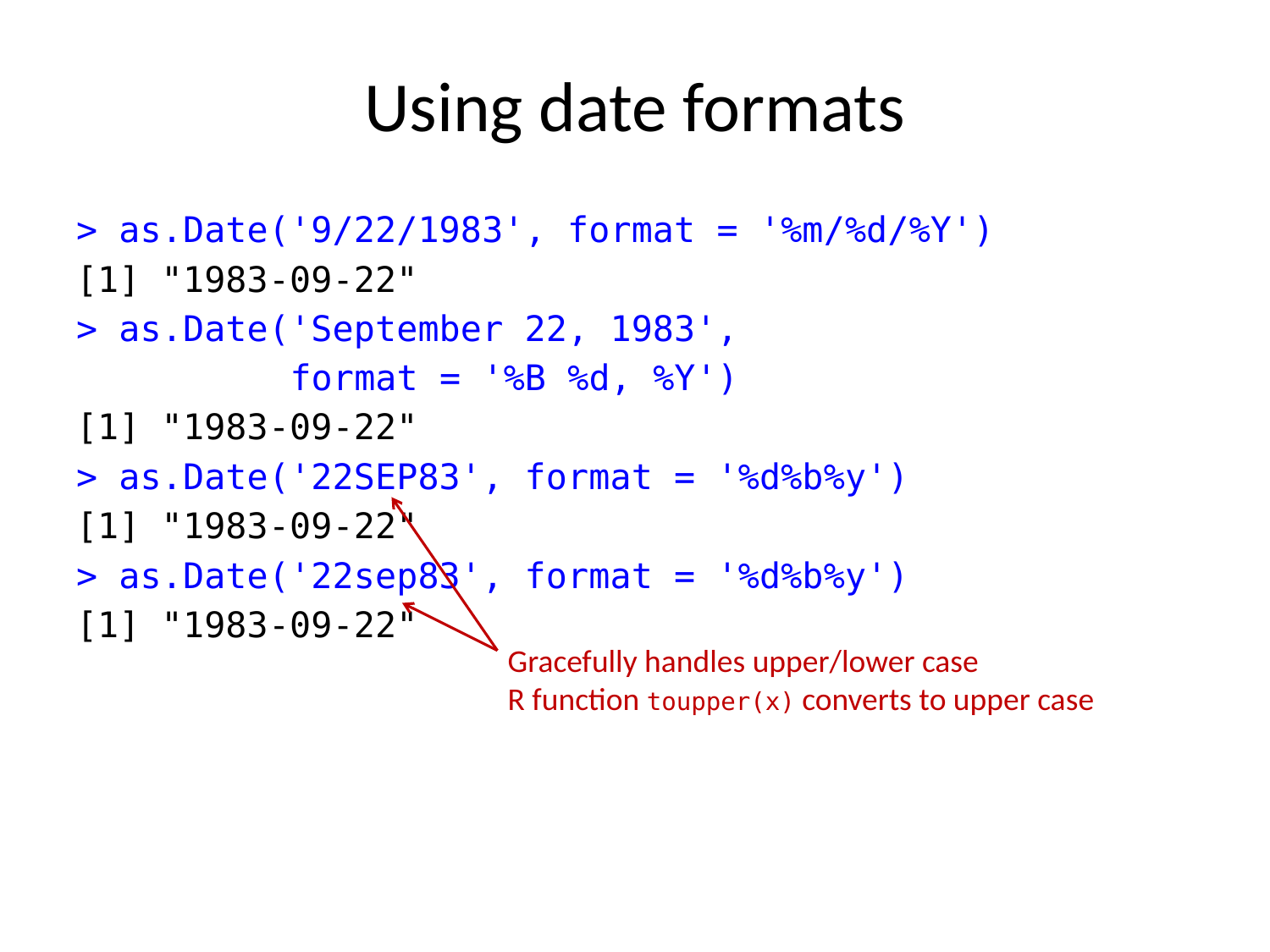

# Using date formats
> as.Date('9/22/1983', format = '%m/%d/%Y')
[1] "1983-09-22"
> as.Date('September 22, 1983',
          format = '%B %d, %Y')
[1] "1983-09-22"
> as.Date('22SEP83', format = '%d%b%y')
[1] "1983-09-22"
> as.Date('22sep83', format = '%d%b%y')
[1] "1983-09-22"
Gracefully handles upper/lower case
R function toupper(x) converts to upper case